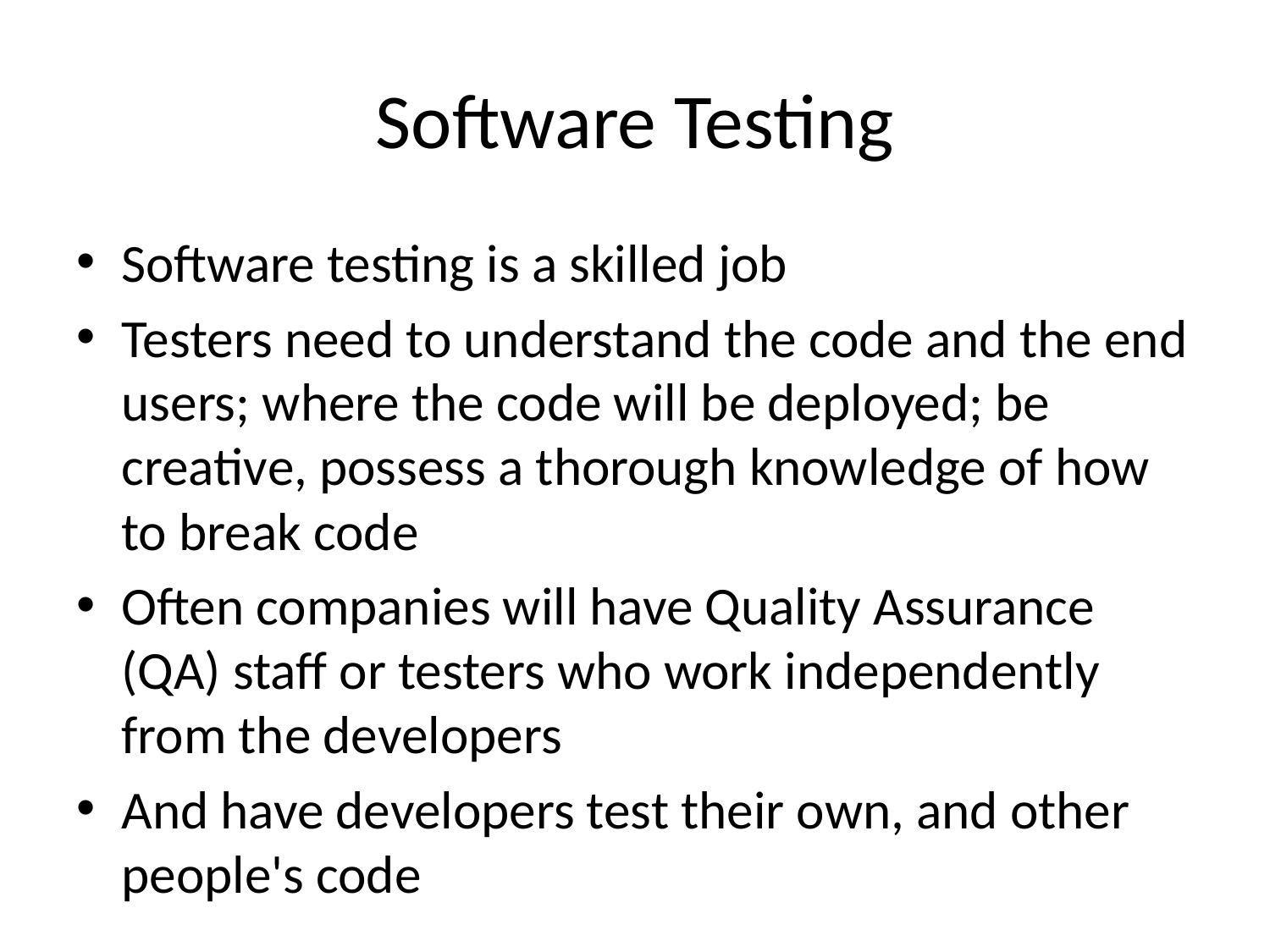

# Software Testing
Software testing is a skilled job
Testers need to understand the code and the end users; where the code will be deployed; be creative, possess a thorough knowledge of how to break code
Often companies will have Quality Assurance (QA) staff or testers who work independently from the developers
And have developers test their own, and other people's code